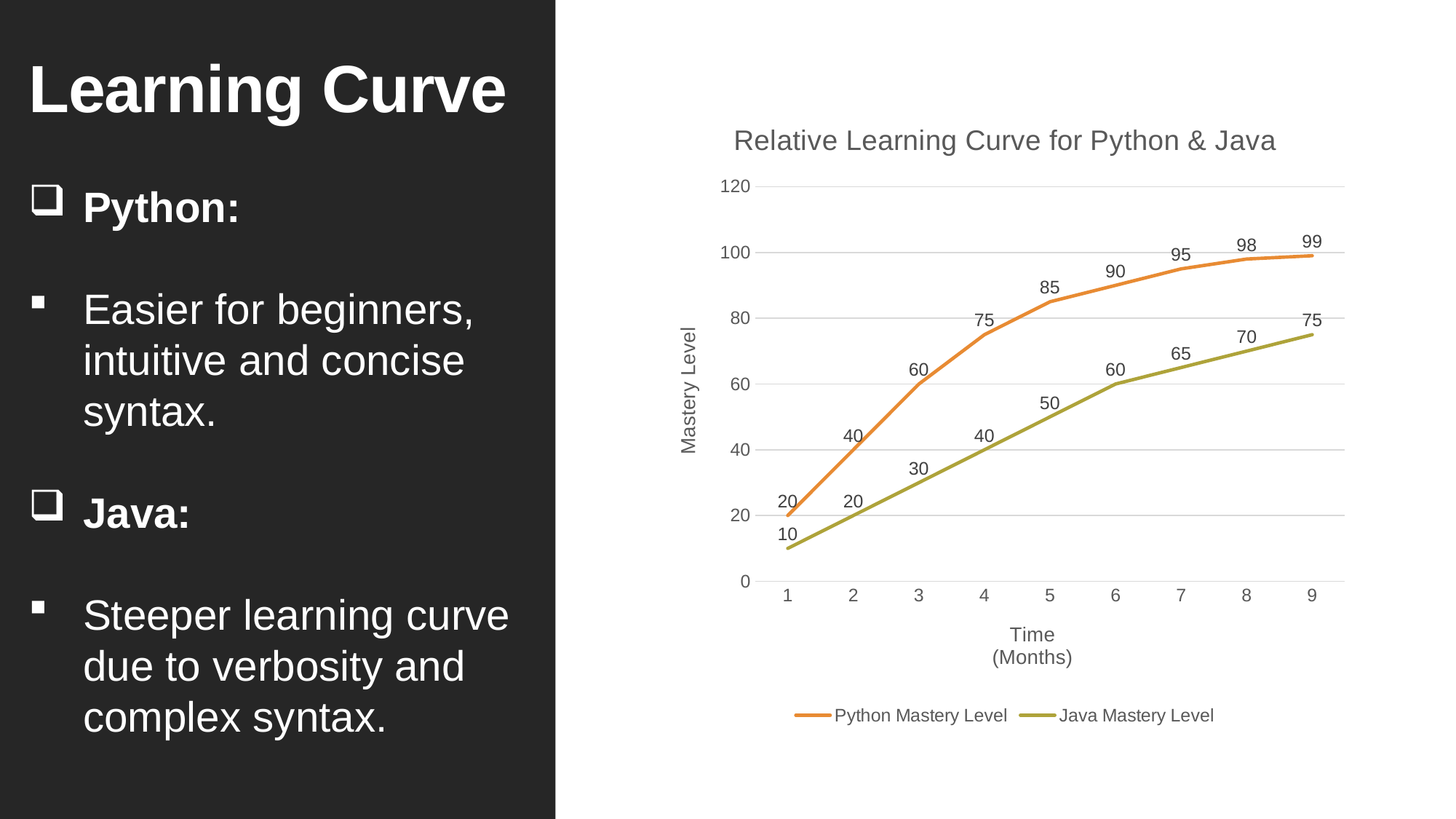

# Learning Curve

### Chart: Relative Learning Curve for Python & Java

| Category | Python Mastery Level | Java Mastery Level |
|---|---|---|
| 1 | 20.0 | 10.0 |
| 2 | 40.0 | 20.0 |
| 3 | 60.0 | 30.0 |
| 4 | 75.0 | 40.0 |
| 5 | 85.0 | 50.0 |
| 6 | 90.0 | 60.0 |
| 7 | 95.0 | 65.0 |
| 8 | 98.0 | 70.0 |
| 9 | 99.0 | 75.0 |
Python:

Easier for beginners, intuitive and concise syntax.

Java:

Steeper learning curve due to verbosity and complex syntax.